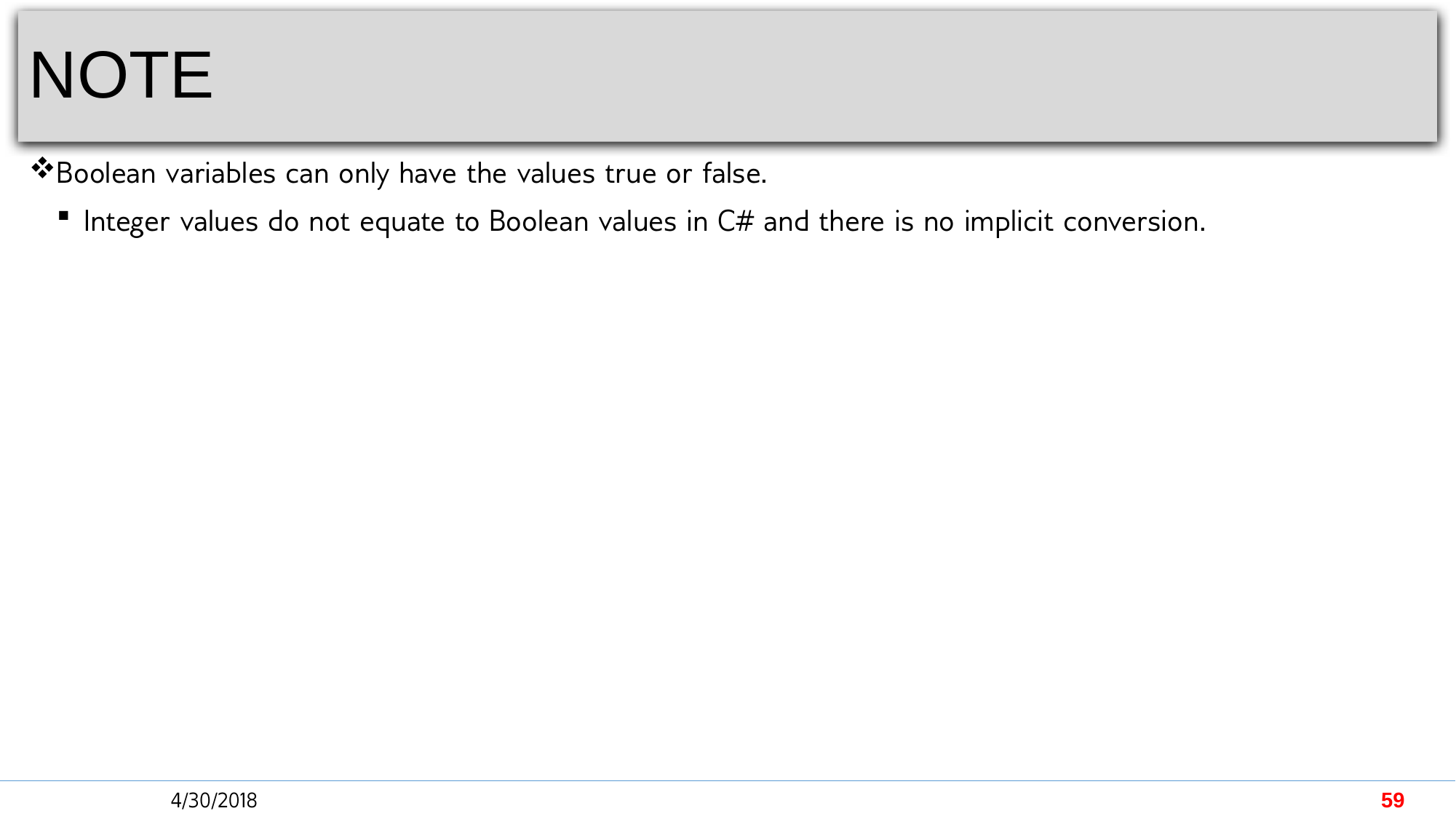

# NOTE
Boolean variables can only have the values true or false.
Integer values do not equate to Boolean values in C# and there is no implicit conversion.
4/30/2018
59